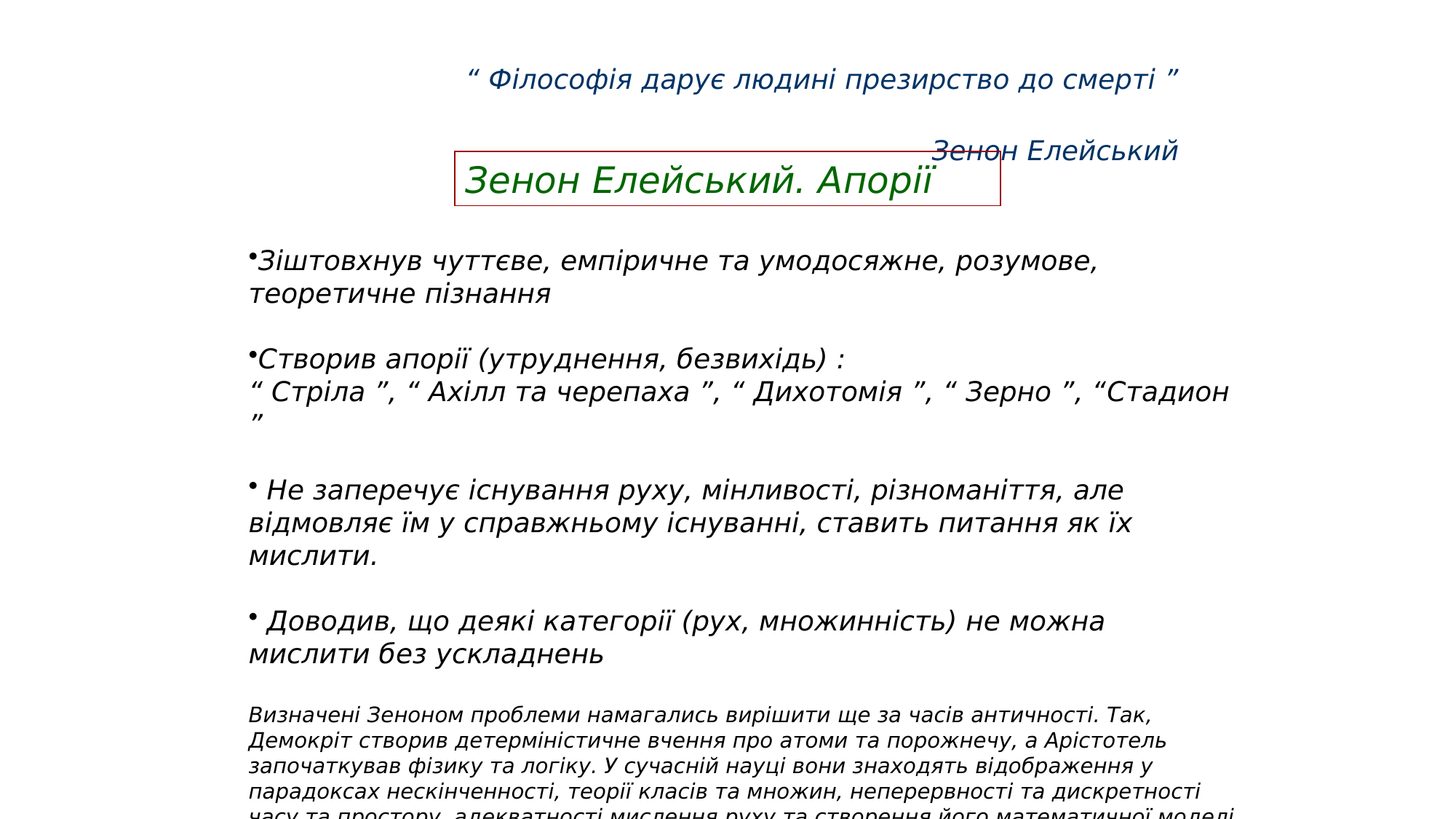

“ Філософія дарує людині презирство до смерті ”
Зенон Елейський
Зенон Елейський. Апорії
Зіштовхнув чуттєве, емпіричне та умодосяжне, розумове, теоретичне пізнання

Створив апорії (утруднення, безвихідь) :
“ Стріла ”, “ Ахілл та черепаха ”, “ Дихотомія ”, “ Зерно ”, “Стадион ”

 Не заперечує існування руху, мінливості, різноманіття, але відмовляє їм у справжньому існуванні, ставить питання як їх мислити.

 Доводив, що деякі категорії (рух, множинність) не можна мислити без ускладнень

Визначені Зеноном проблеми намагались вирішити ще за часів античності. Так, Демокріт створив детерміністичне вчення про атоми та порожнечу, а Арістотель започаткував фізику та логіку. У сучасній науці вони знаходять відображення у парадоксах нескінченності, теорії класів та множин, неперервності та дискретності часу та простору, адекватності мислення руху та створення його математичної моделі тощо